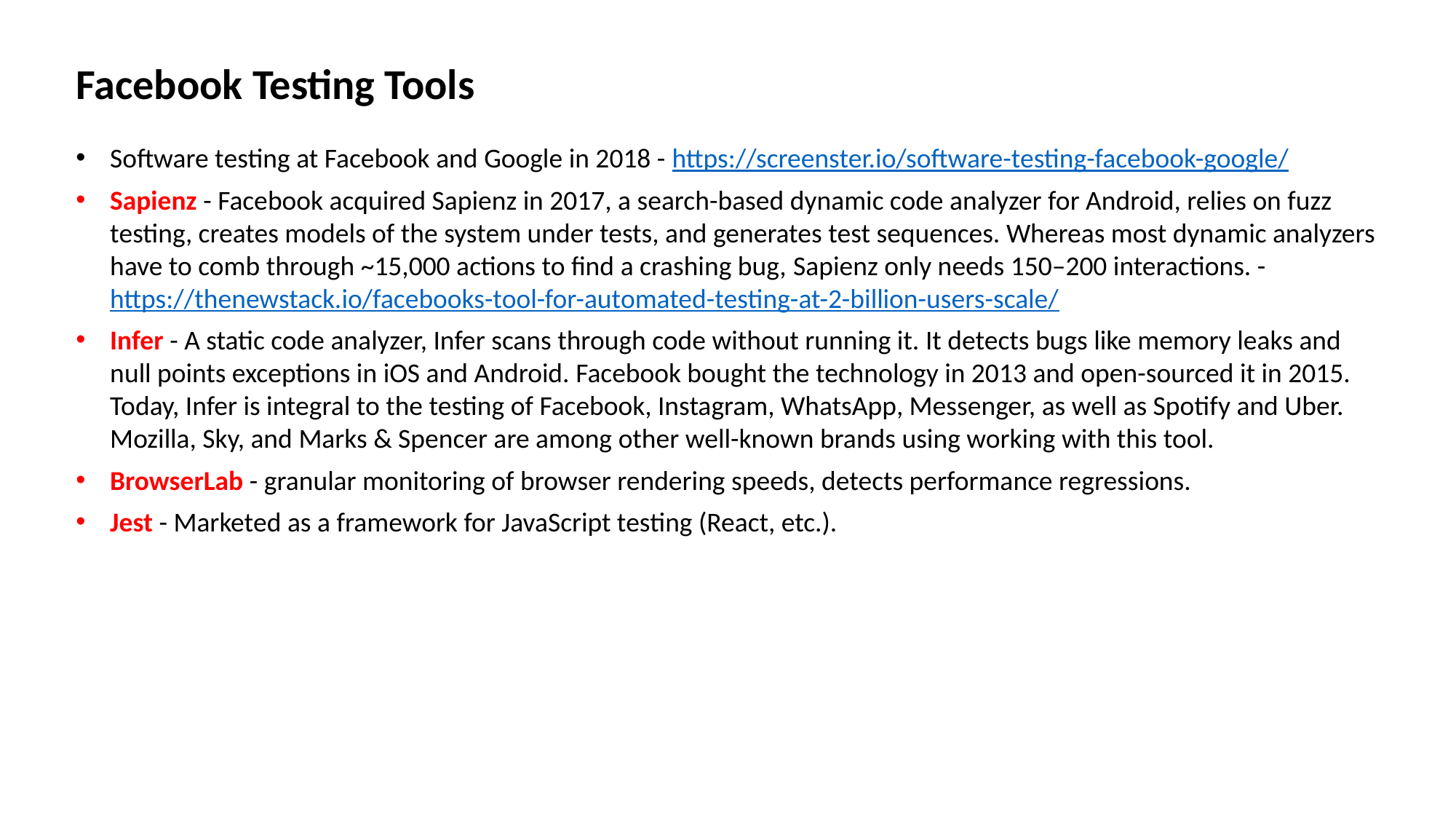

Facebook Testing Tools

Software testing at Facebook and Google in 2018 - https://screenster.io/software-testing-facebook-google/
Sapienz - Facebook acquired Sapienz in 2017, a search-based dynamic code analyzer for Android, relies on fuzz testing, creates models of the system under tests, and generates test sequences. Whereas most dynamic analyzers have to comb through ~15,000 actions to find a crashing bug, Sapienz only needs 150–200 interactions. - https://thenewstack.io/facebooks-tool-for-automated-testing-at-2-billion-users-scale/
Infer - A static code analyzer, Infer scans through code without running it. It detects bugs like memory leaks and null points exceptions in iOS and Android. Facebook bought the technology in 2013 and open-sourced it in 2015. Today, Infer is integral to the testing of Facebook, Instagram, WhatsApp, Messenger, as well as Spotify and Uber. Mozilla, Sky, and Marks & Spencer are among other well-known brands using working with this tool.
BrowserLab - granular monitoring of browser rendering speeds, detects performance regressions.
Jest - Marketed as a framework for JavaScript testing (React, etc.).